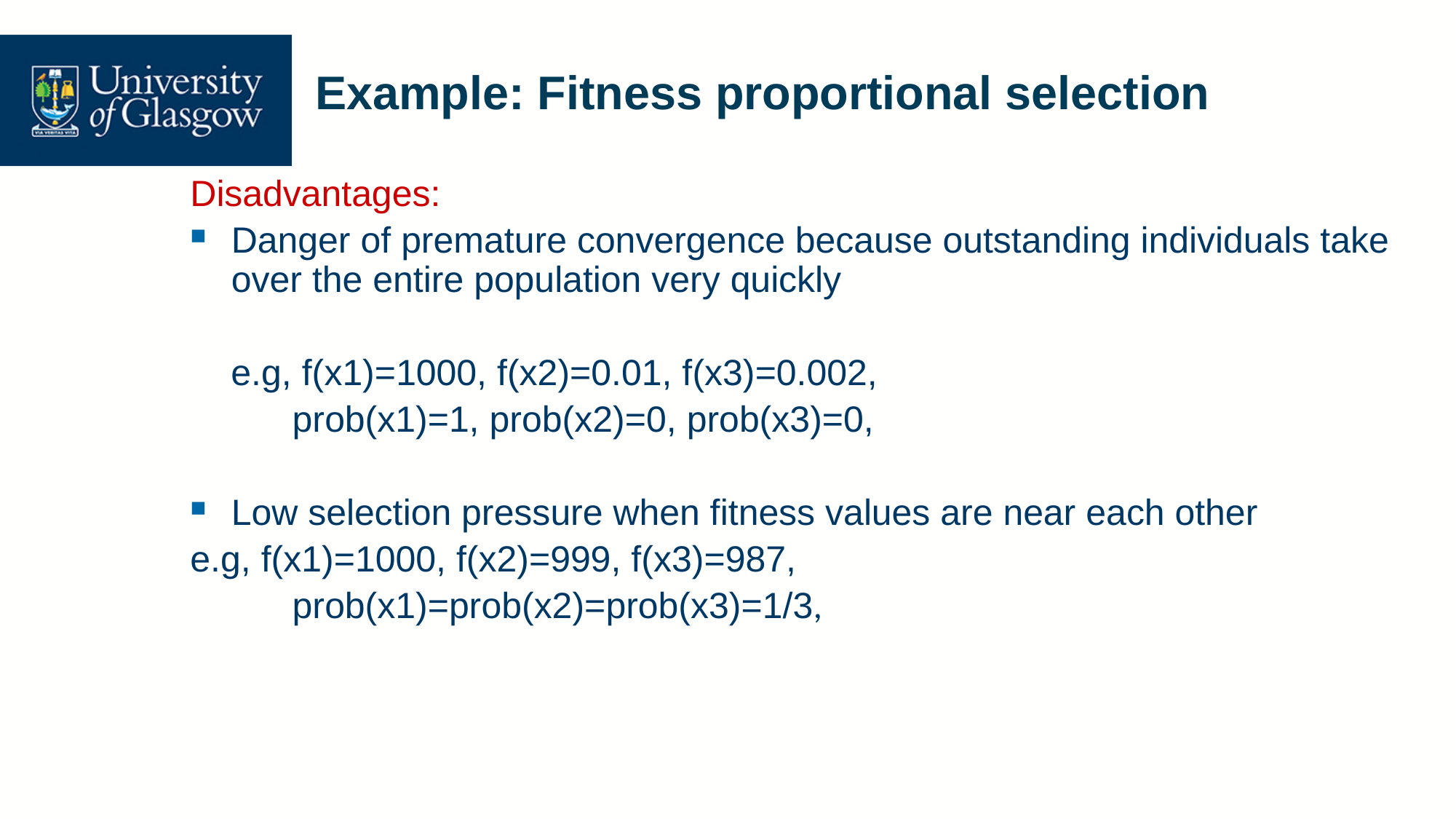

# Example: Fitness proportional selection

Disadvantages:
Danger of premature convergence because outstanding individuals take over the entire population very quickly

    e.g, f(x1)=1000, f(x2)=0.01, f(x3)=0.002,
          prob(x1)=1, prob(x2)=0, prob(x3)=0,

Low selection pressure when fitness values are near each other
e.g, f(x1)=1000, f(x2)=999, f(x3)=987,
          prob(x1)=prob(x2)=prob(x3)=1/3,